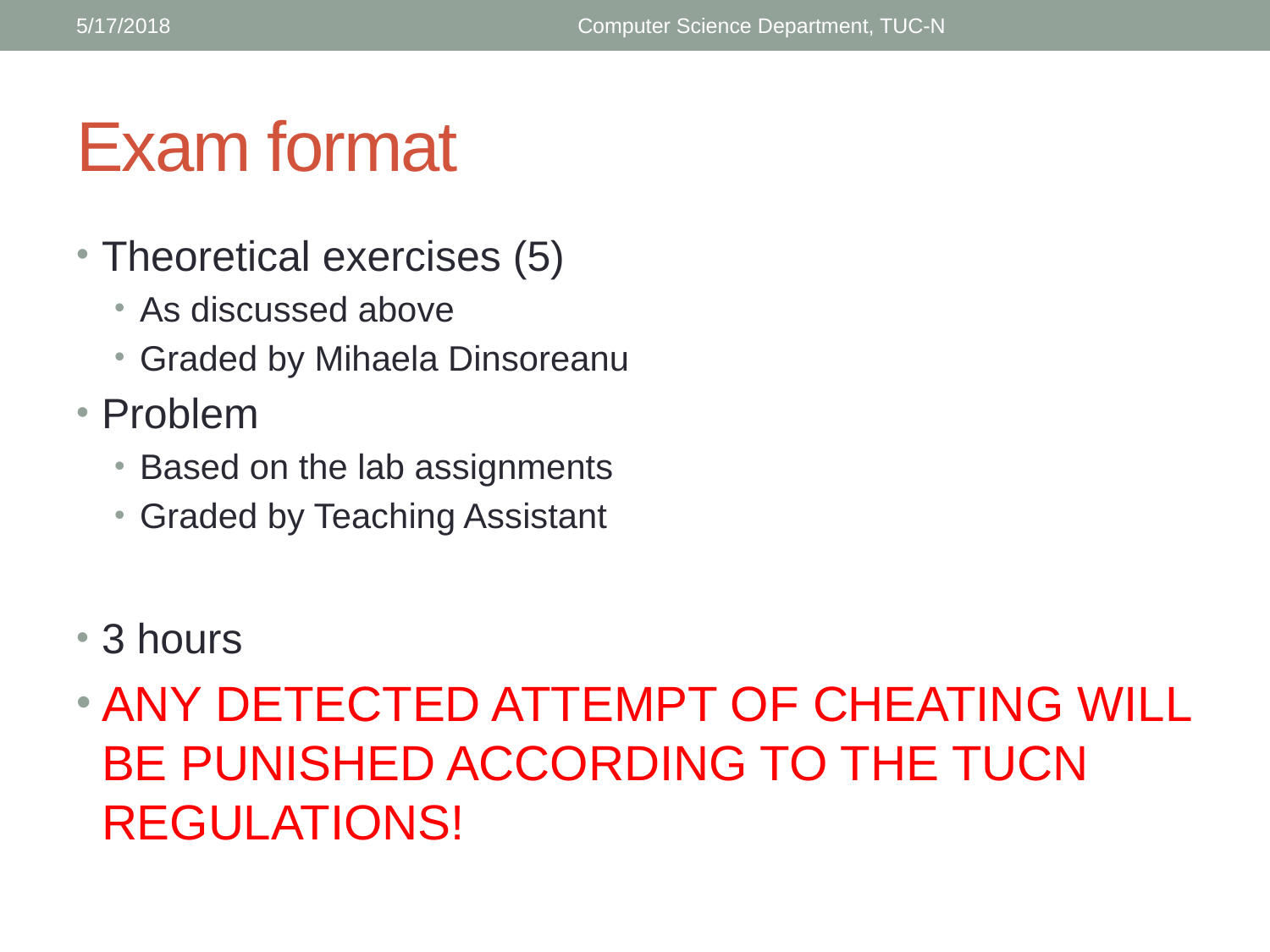

5/17/2018
Computer Science Department, TUC-N
# Exam format
Theoretical exercises (5)
As discussed above
Graded by Mihaela Dinsoreanu
Problem
Based on the lab assignments
Graded by Teaching Assistant

3 hours
ANY DETECTED ATTEMPT OF CHEATING WILL BE PUNISHED ACCORDING TO THE TUCN REGULATIONS!